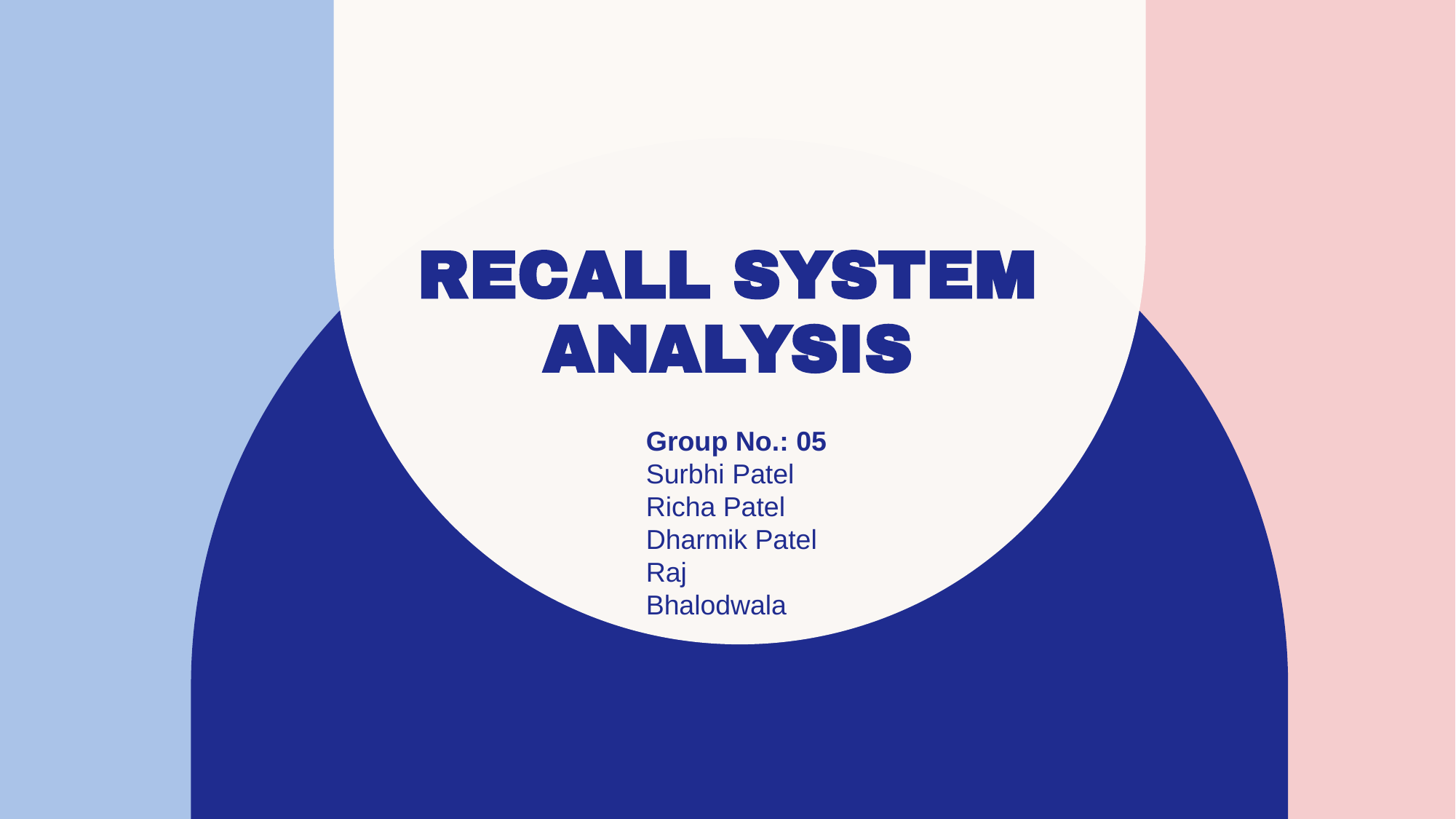

# Recall System Analysis

Group No.: 05
Surbhi Patel
Richa Patel
Dharmik Patel
Raj Bhalodwala